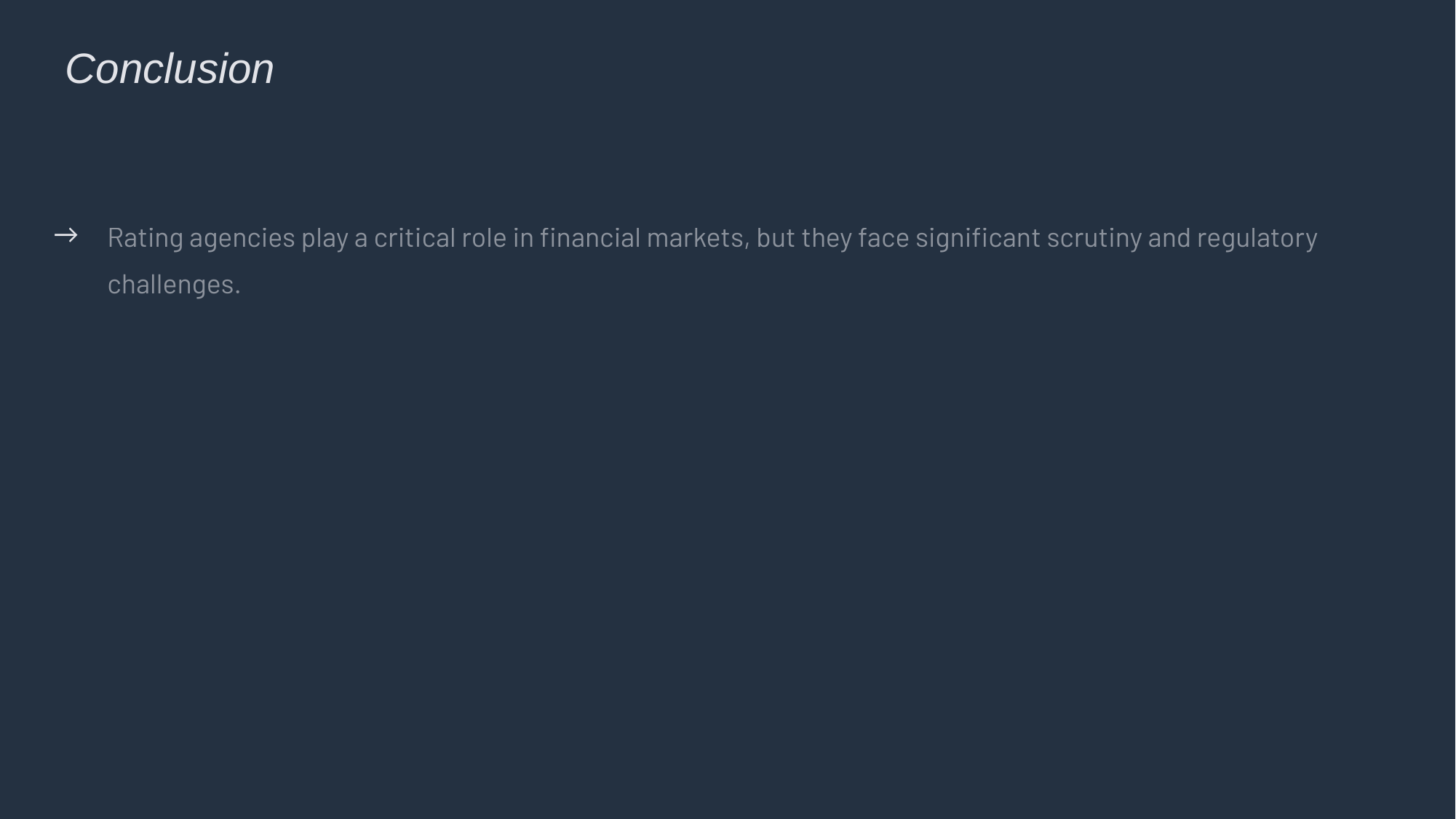

# Conclusion
Rating agencies play a critical role in financial markets, but they face significant scrutiny and regulatory challenges.